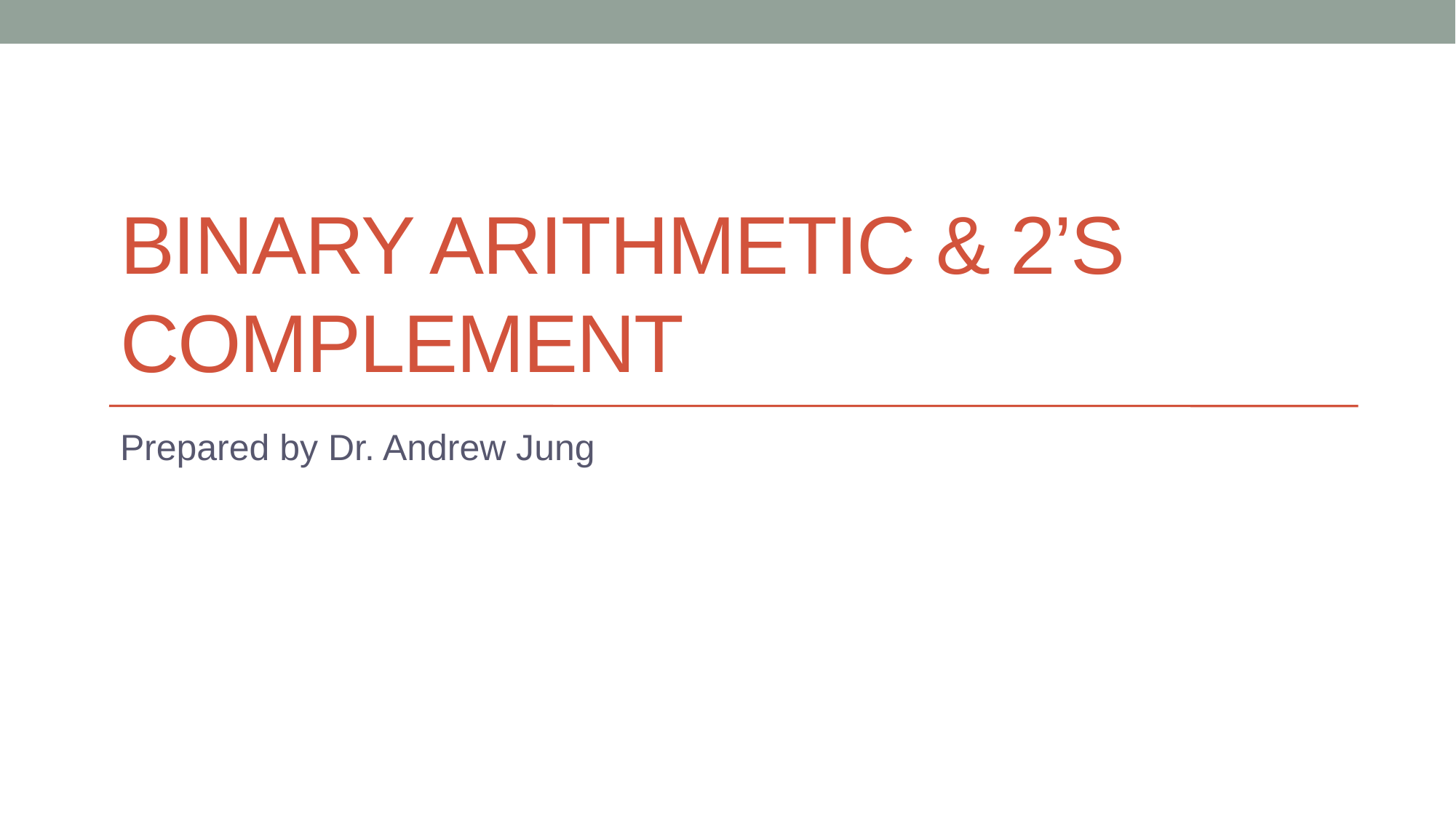

# Binary Arithmetic & 2’s complement
Prepared by Dr. Andrew Jung